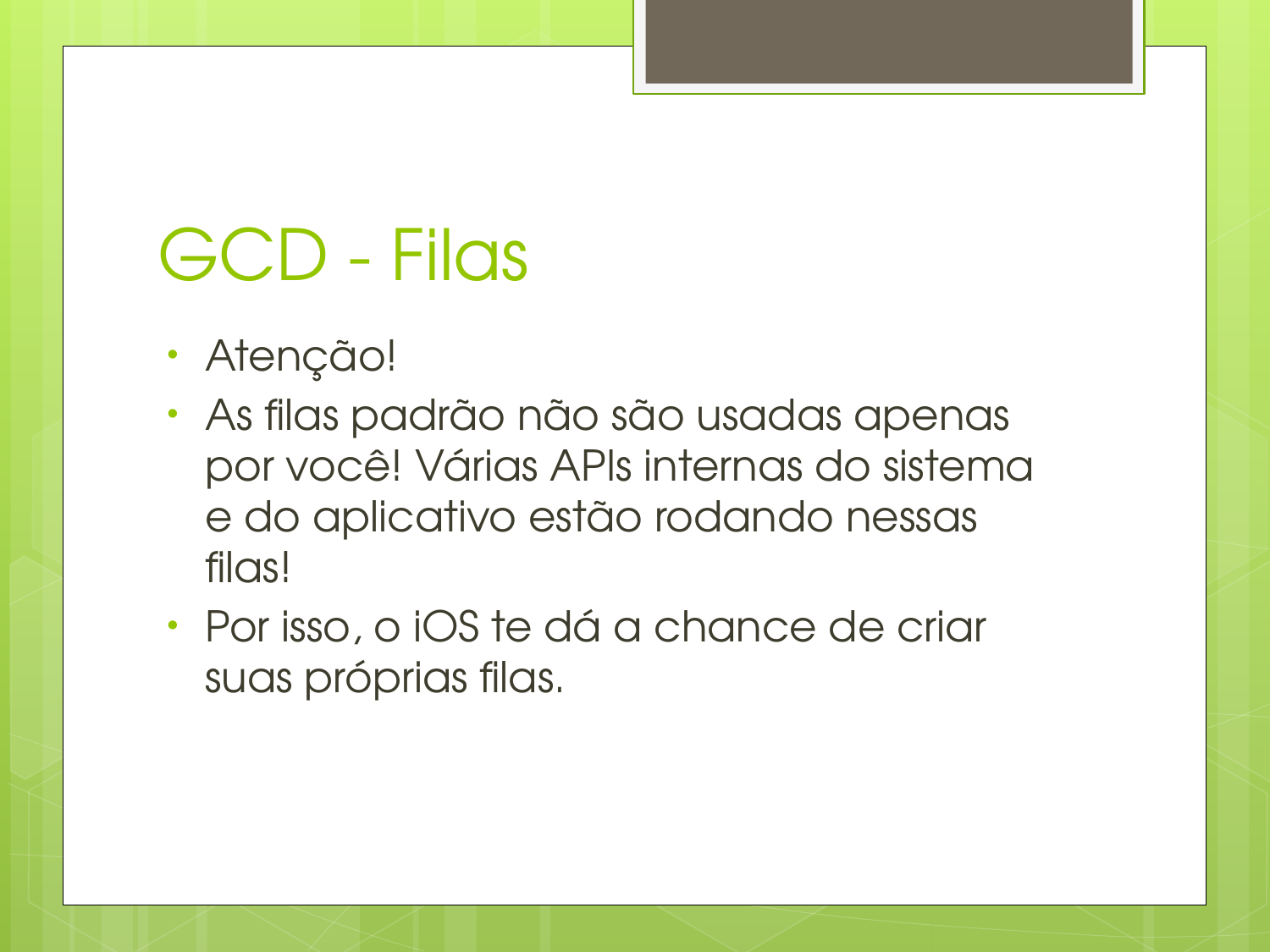

# GCD - Filas
Atenção!
As filas padrão não são usadas apenas por você! Várias APIs internas do sistema e do aplicativo estão rodando nessas filas!
Por isso, o iOS te dá a chance de criar suas próprias filas.